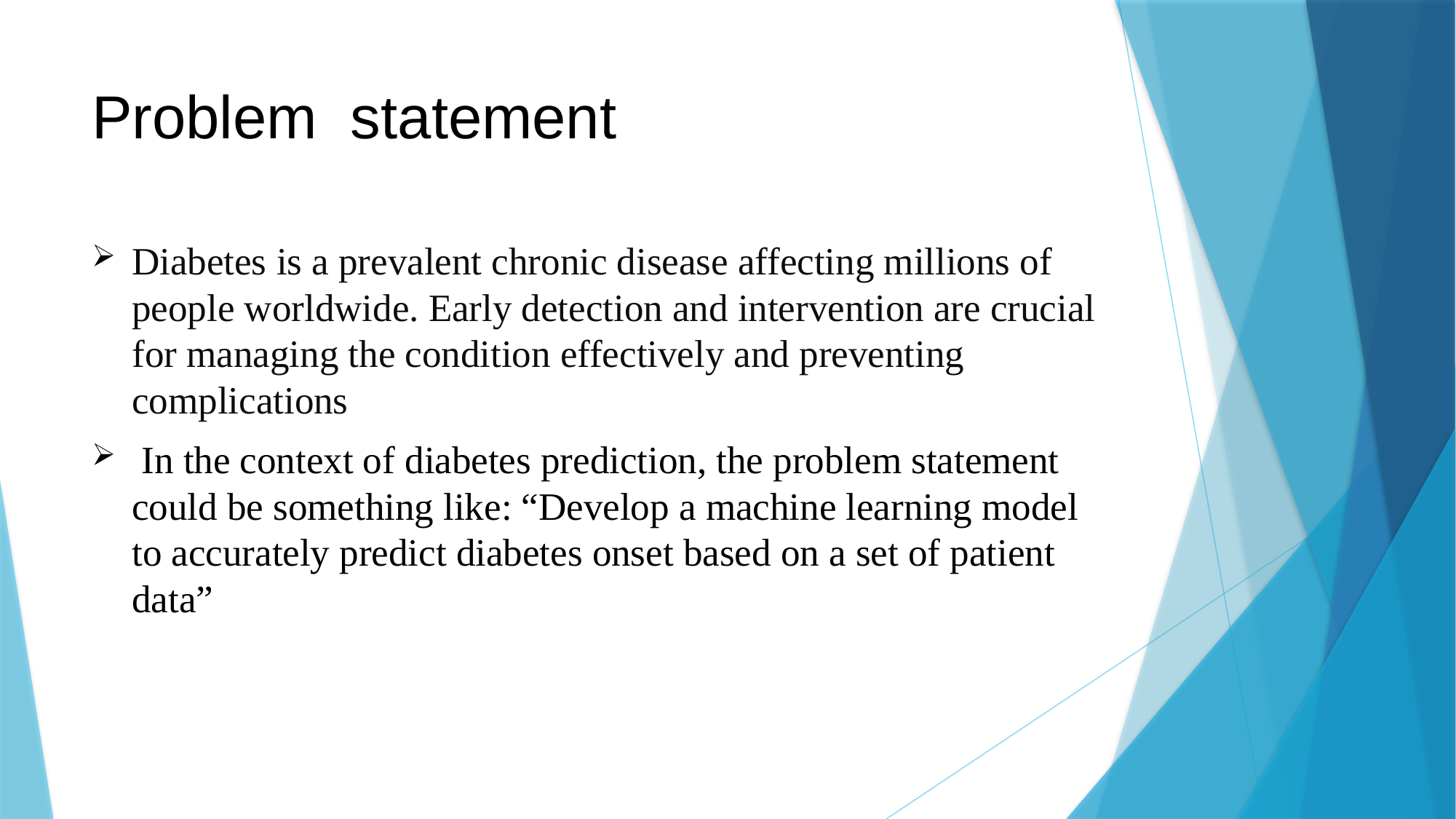

# Problem  statement
Diabetes is a prevalent chronic disease affecting millions of people worldwide. Early detection and intervention are crucial for managing the condition effectively and preventing complications
 In the context of diabetes prediction, the problem statement could be something like: “Develop a machine learning model to accurately predict diabetes onset based on a set of patient data”